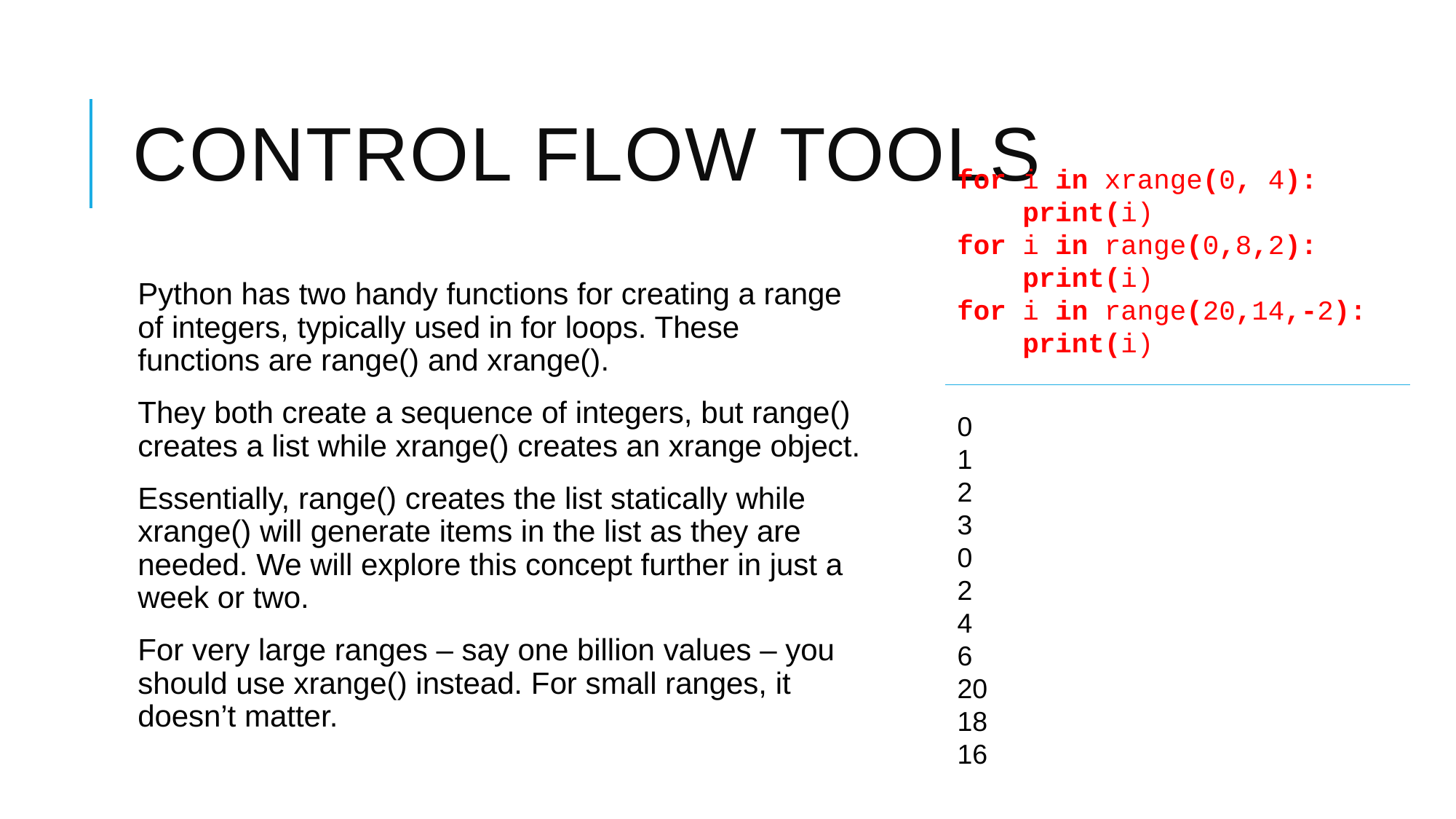

# Control flow tools
for i in xrange(0, 4):
    print(i)
for i in range(0,8,2):
    print(i)
for i in range(20,14,-2):
    print(i)
Python has two handy functions for creating a range of integers, typically used in for loops. These functions are range() and xrange().
They both create a sequence of integers, but range() creates a list while xrange() creates an xrange object.
Essentially, range() creates the list statically while xrange() will generate items in the list as they are needed. We will explore this concept further in just a week or two.
For very large ranges – say one billion values – you should use xrange() instead. For small ranges, it doesn’t matter.
0
1
2
3
0
2
4
6
20
18
16